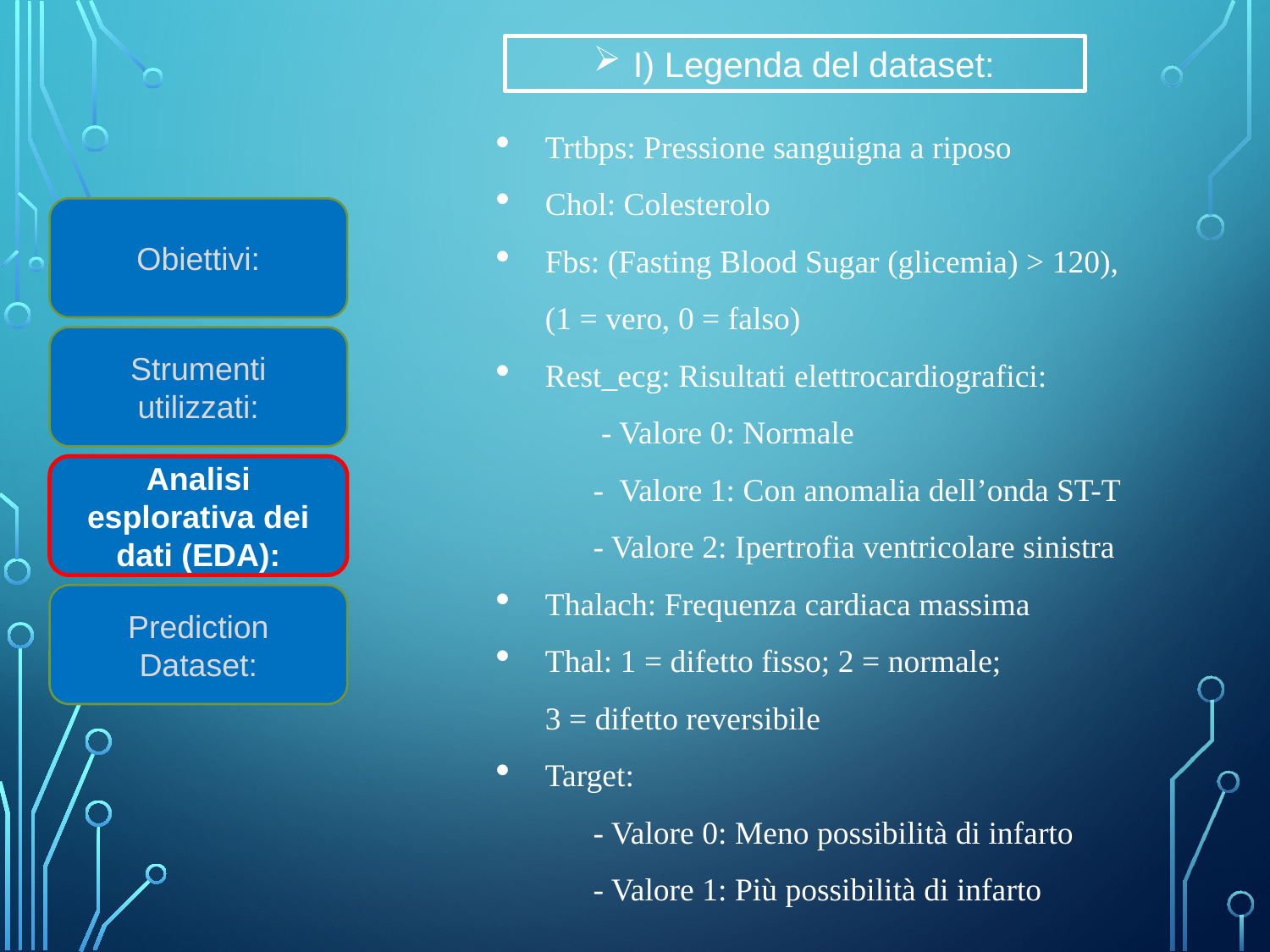

I) Legenda del dataset:
Trtbps: Pressione sanguigna a riposo
Chol: Colesterolo
Fbs: (Fasting Blood Sugar (glicemia) > 120), (1 = vero, 0 = falso)
Rest_ecg: Risultati elettrocardiografici:
     - Valore 0: Normale
    -  Valore 1: Con anomalia dell’onda ST-T
    - Valore 2: Ipertrofia ventricolare sinistra
Thalach: Frequenza cardiaca massima
Thal: 1 = difetto fisso; 2 = normale;
3 = difetto reversibile
Target:
    - Valore 0: Meno possibilità di infarto
    - Valore 1: Più possibilità di infarto
Obiettivi:
Strumenti utilizzati:
Analisi esplorativa dei dati (EDA):
Prediction Dataset: